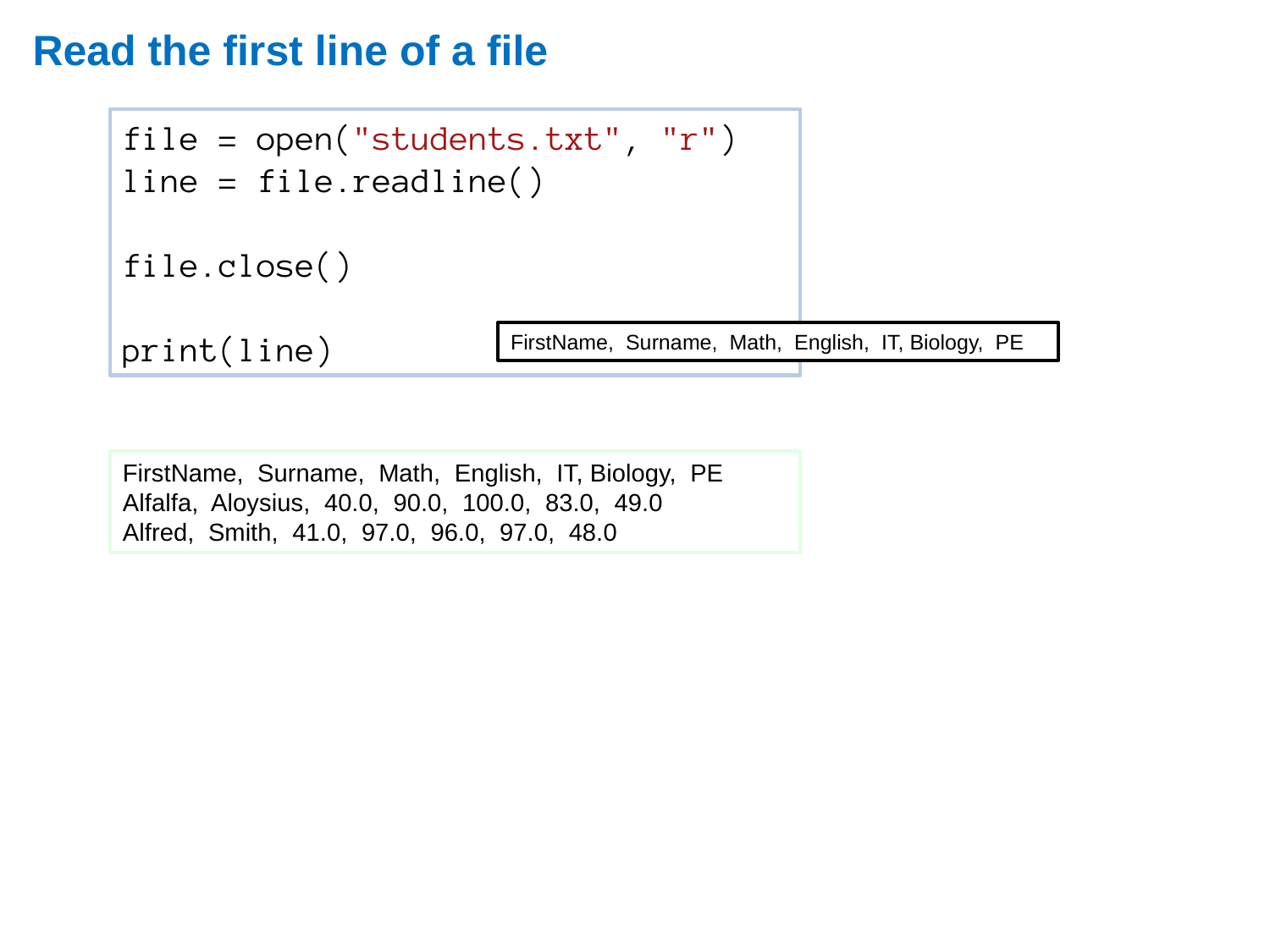

# Read the first line of a file
file = open("students.txt", "r")
line = file.readline()

file.close()

print(line)
FirstName,  Surname,  Math,  English,  IT, Biology,  PE
FirstName,  Surname,  Math,  English,  IT, Biology,  PE
Alfalfa,  Aloysius,  40.0,  90.0,  100.0,  83.0,  49.0
Alfred,  Smith,  41.0,  97.0,  96.0,  97.0,  48.0